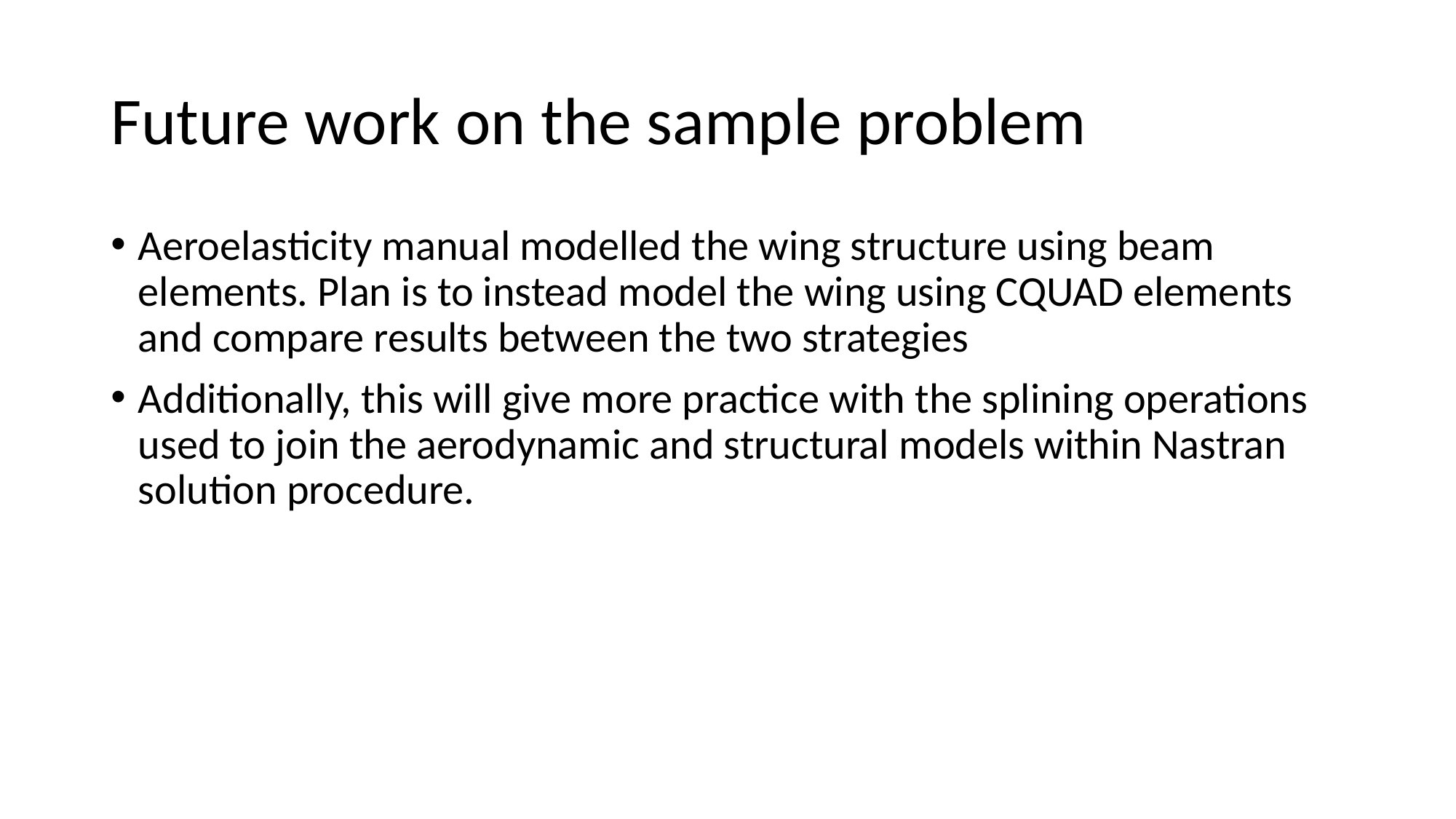

# Future work on the sample problem
Aeroelasticity manual modelled the wing structure using beam elements. Plan is to instead model the wing using CQUAD elements and compare results between the two strategies
Additionally, this will give more practice with the splining operations used to join the aerodynamic and structural models within Nastran solution procedure.